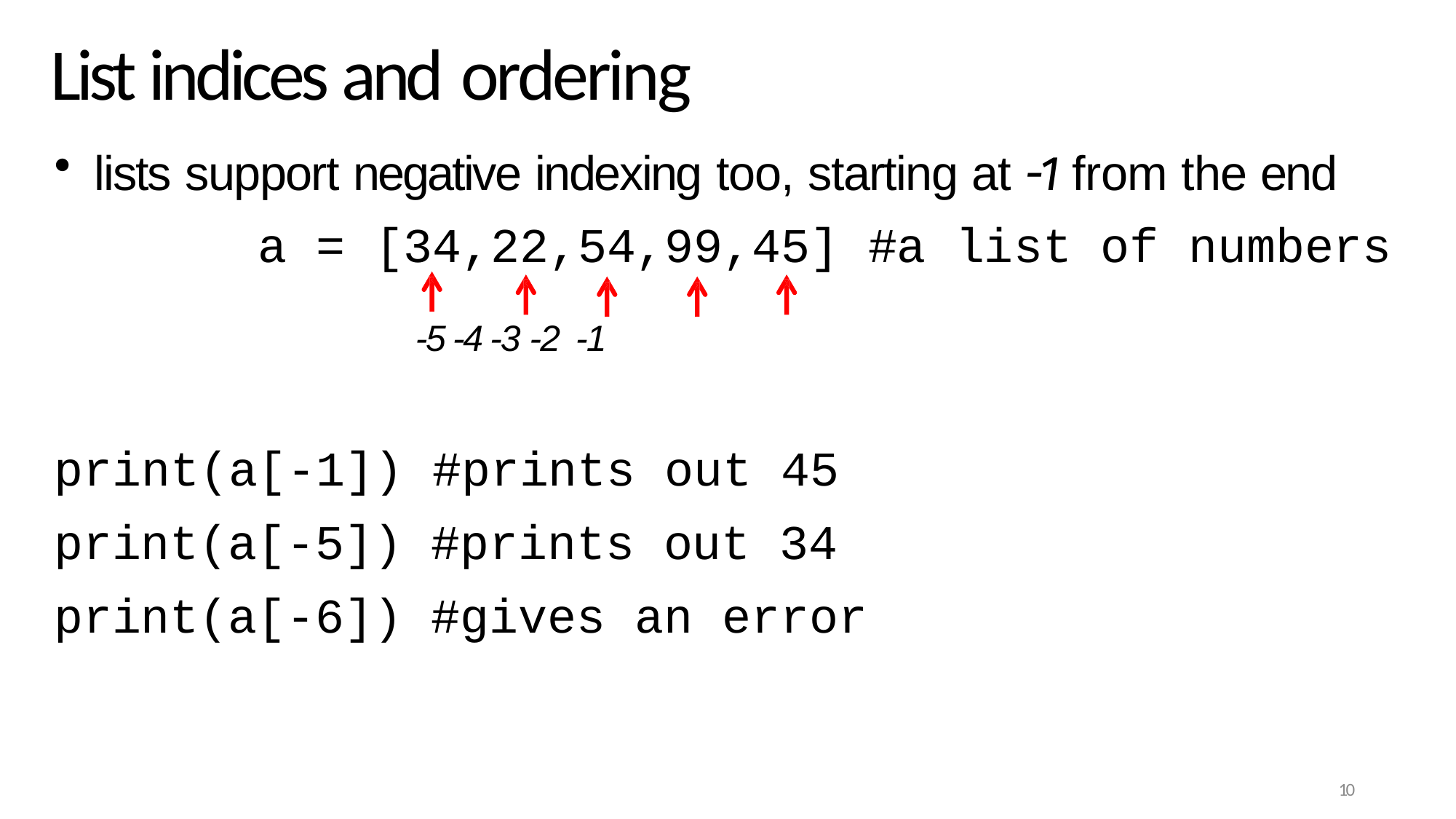

# List indices and ordering
lists support negative indexing too, starting at -1 from the end
a = [34,22,54,99,45] #a list of numbers
-5 -4 -3 -2 -1

print(a[-1]) #prints out 45  print(a[-5]) #prints out 34  print(a[-6]) #gives an error

10